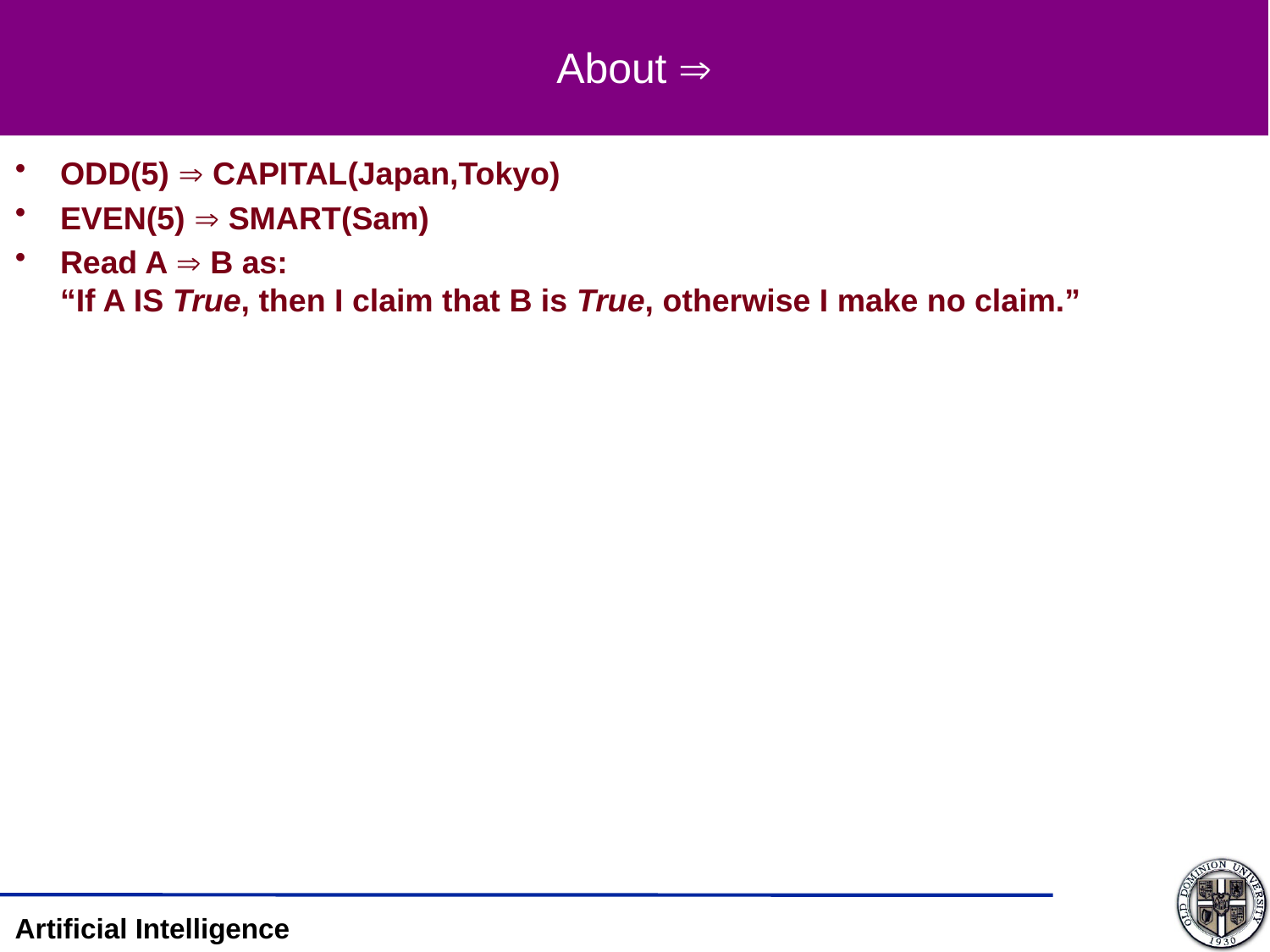

# About ⇒
ODD(5) ⇒ CAPITAL(Japan,Tokyo)
EVEN(5) ⇒ SMART(Sam)
Read A ⇒ B as:
“If A IS True, then I claim that B is True, otherwise I make no claim.”